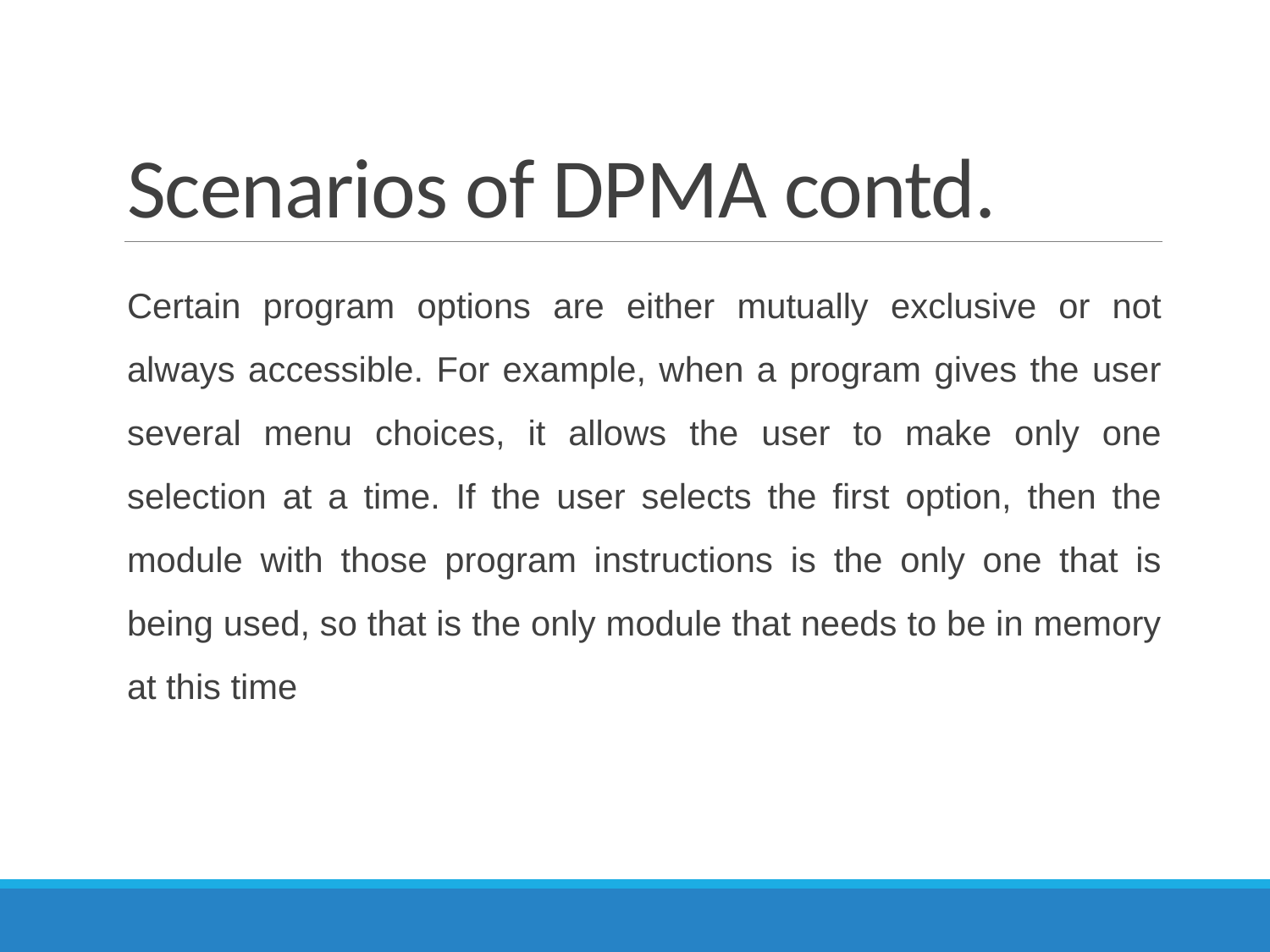

# Scenarios of DPMA contd.
Certain program options are either mutually exclusive or not always accessible. For example, when a program gives the user several menu choices, it allows the user to make only one selection at a time. If the user selects the first option, then the module with those program instructions is the only one that is being used, so that is the only module that needs to be in memory at this time